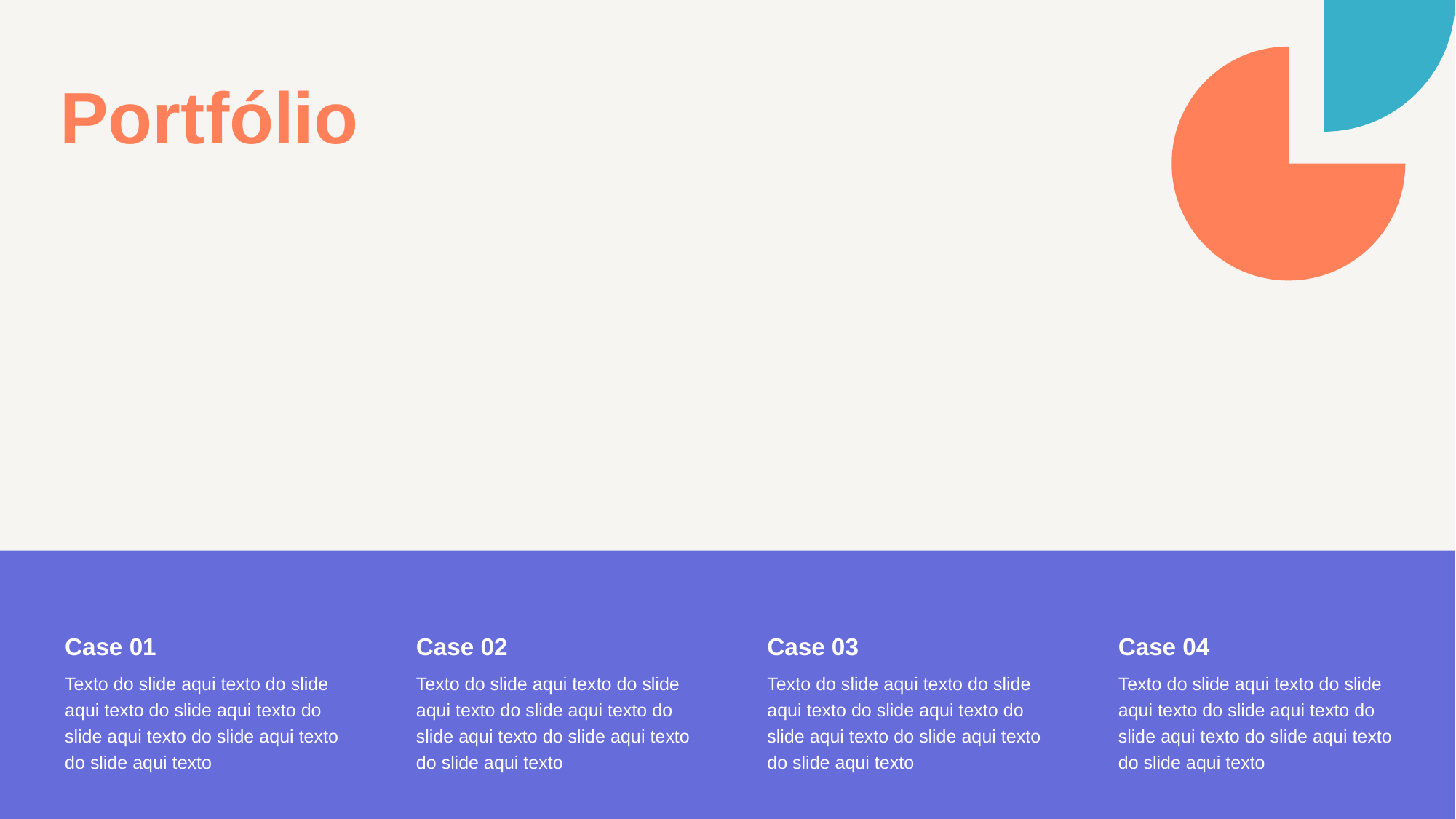

Portfólio

Case 01
Texto do slide aqui texto do slide aqui texto do slide aqui texto do slide aqui texto do slide aqui texto do slide aqui texto
Case 02
Texto do slide aqui texto do slide aqui texto do slide aqui texto do slide aqui texto do slide aqui texto do slide aqui texto
Case 03
Texto do slide aqui texto do slide aqui texto do slide aqui texto do slide aqui texto do slide aqui texto do slide aqui texto
Case 04
Texto do slide aqui texto do slide aqui texto do slide aqui texto do slide aqui texto do slide aqui texto do slide aqui texto